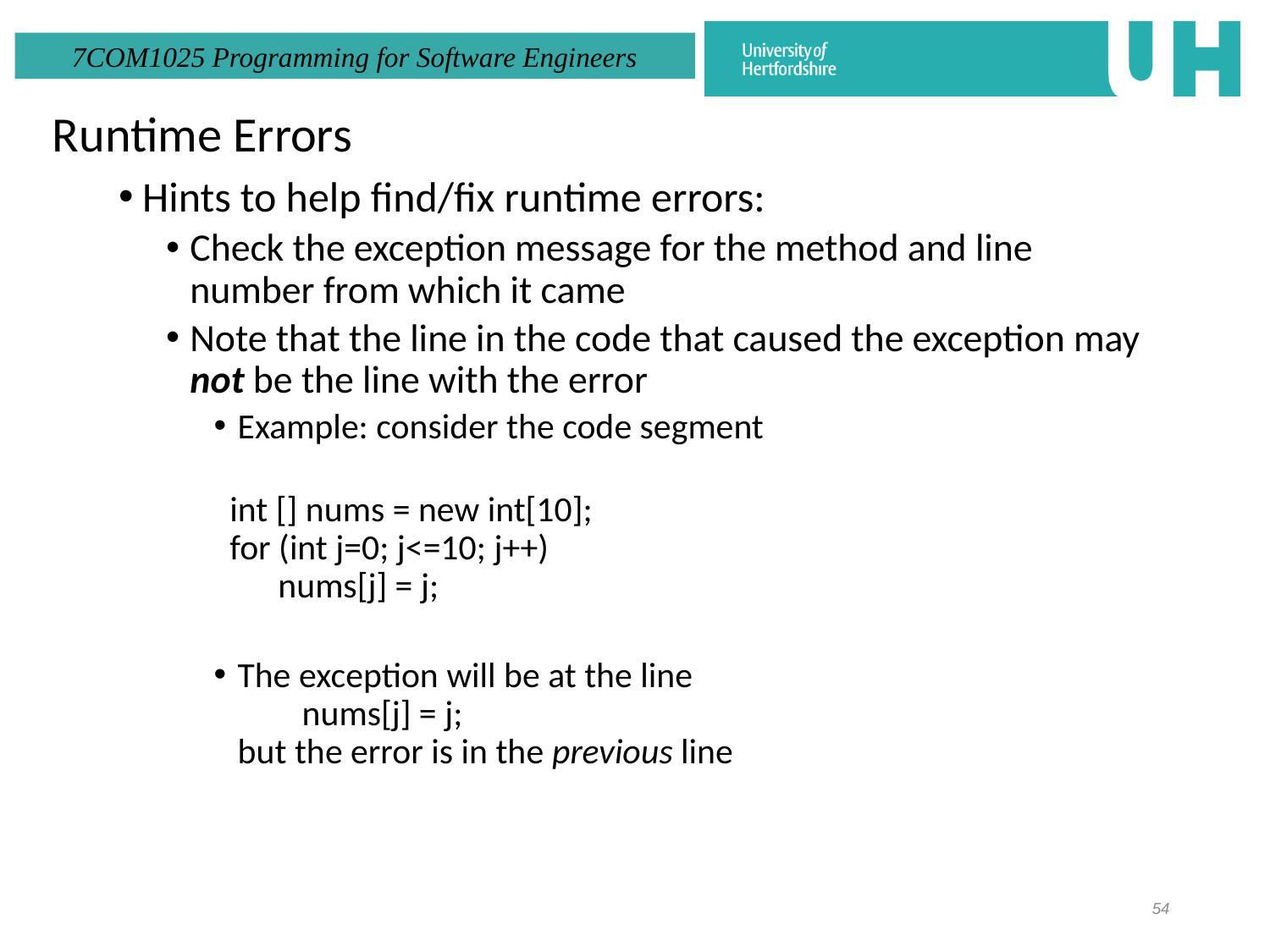

# Runtime Errors
Hints to help find/fix runtime errors:
Check the exception message for the method and line number from which it came
Note that the line in the code that caused the exception may not be the line with the error
Example: consider the code segment
  int [] nums = new int[10];
  for (int j=0; j<=10; j++)
        nums[j] = j;

The exception will be at the line
        nums[j] = j;
but the error is in the previous line
54